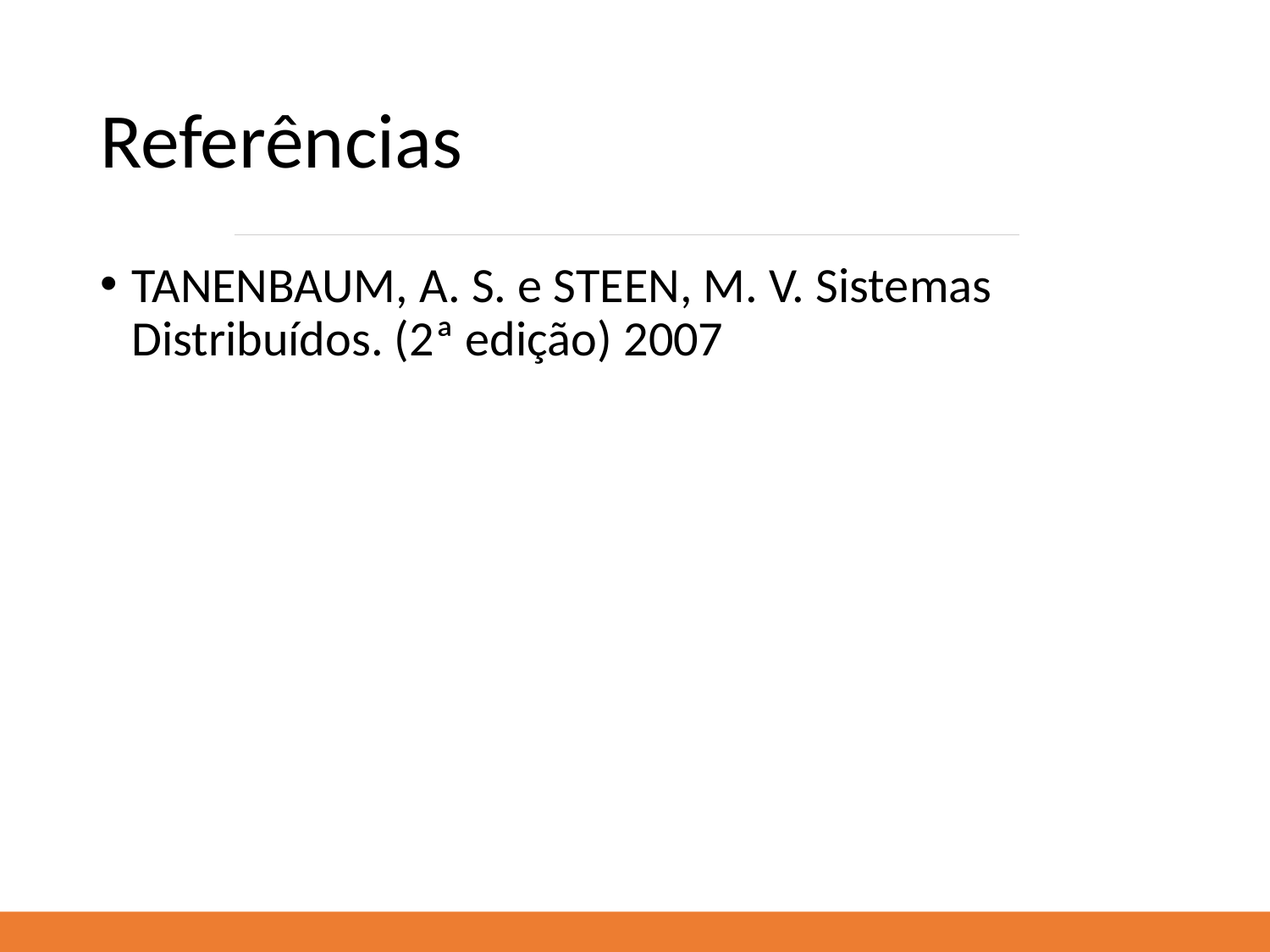

# Referências
TANENBAUM, A. S. e STEEN, M. V. Sistemas Distribuídos. (2ª edição) 2007